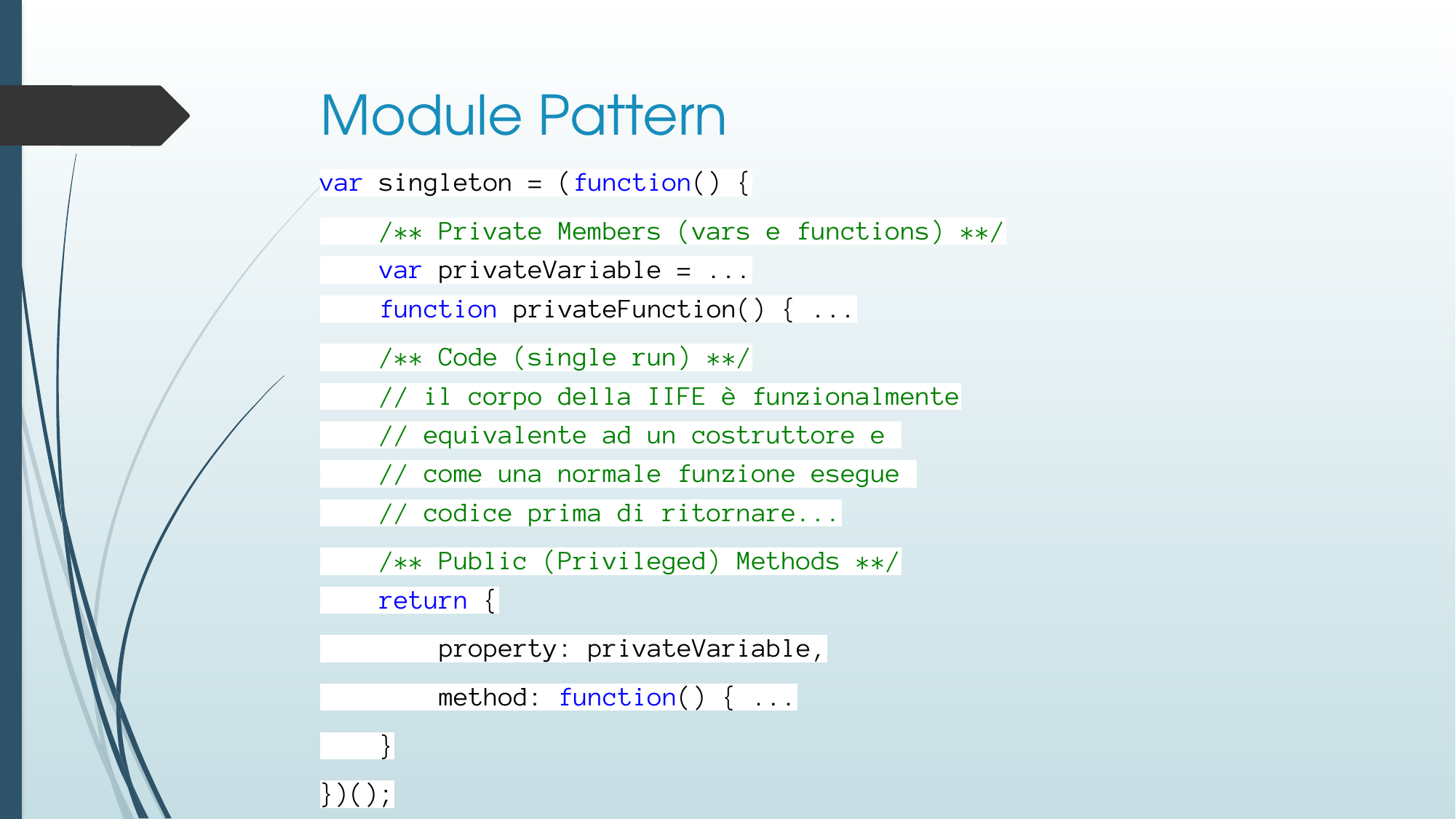

# Module Pattern
var singleton = (function() {

    /** Private Members (vars e functions) **/
    var privateVariable = ...
    function privateFunction() { ...

    /** Code (single run) **/
    // il corpo della IIFE è funzionalmente
    // equivalente ad un costruttore e
    // come una normale funzione esegue
    // codice prima di ritornare...

    /** Public (Privileged) Methods **/
    return {

        property: privateVariable,

        method: function() { ...

    }

})();